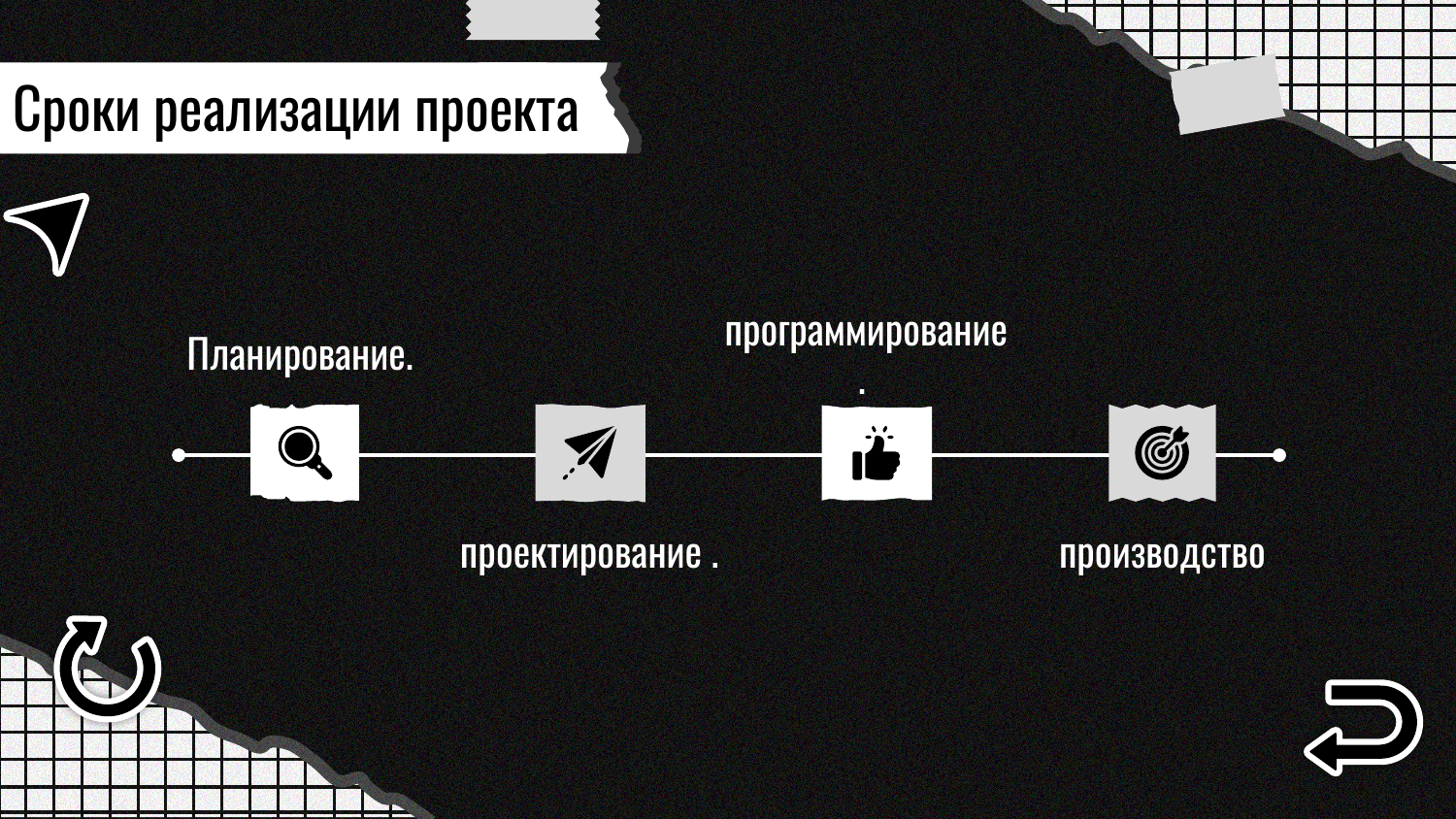

# Сроки реализации проекта

Планирование.
программирование.

проектирование .
производство